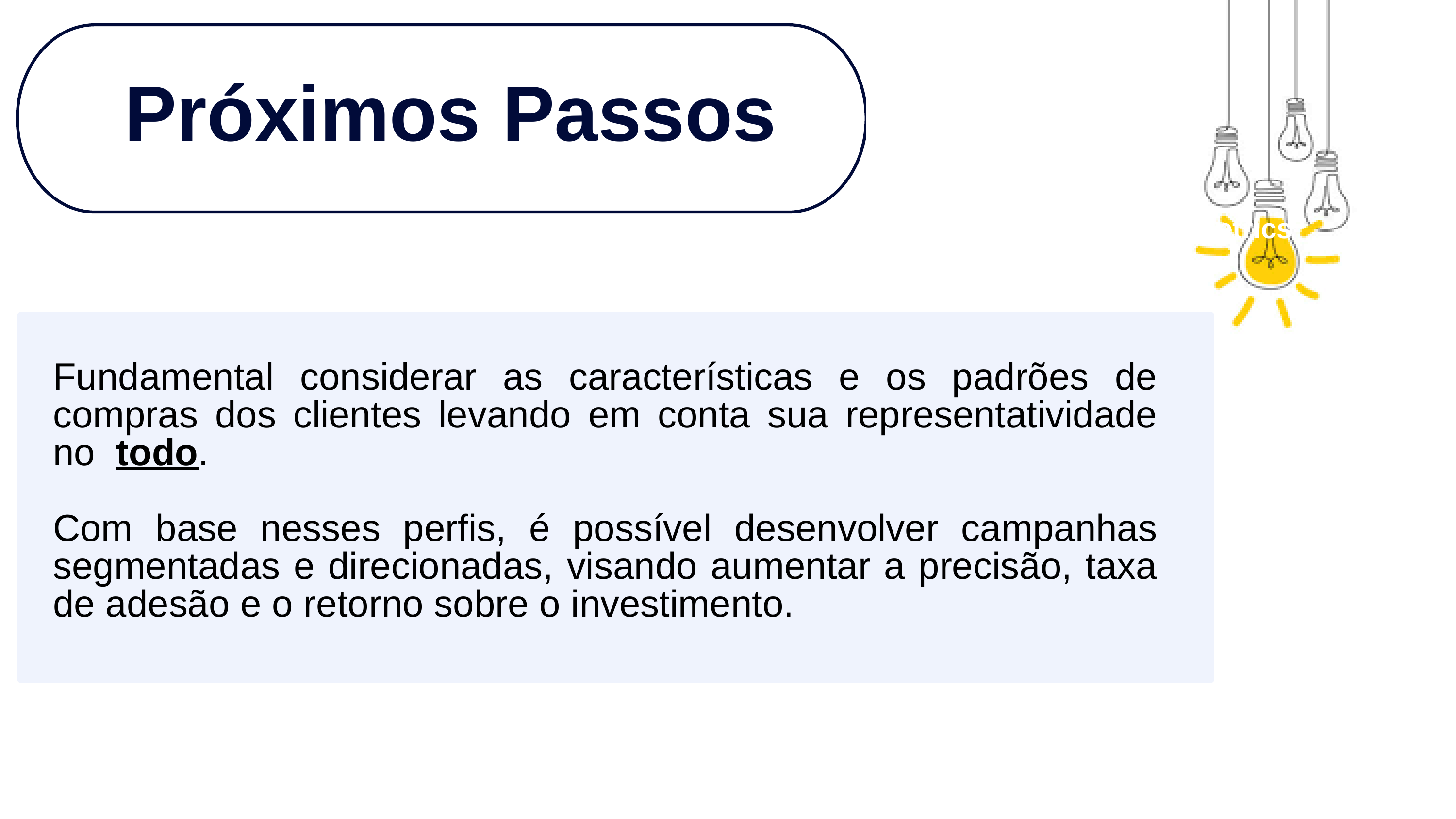

Próximos Passos
Metrics

Fundamental considerar as características e os padrões de compras dos clientes levando em conta sua representatividade no  todo.

Com base nesses perfis, é possível desenvolver campanhas segmentadas e direcionadas, visando aumentar a precisão, taxa de adesão e o retorno sobre o investimento.